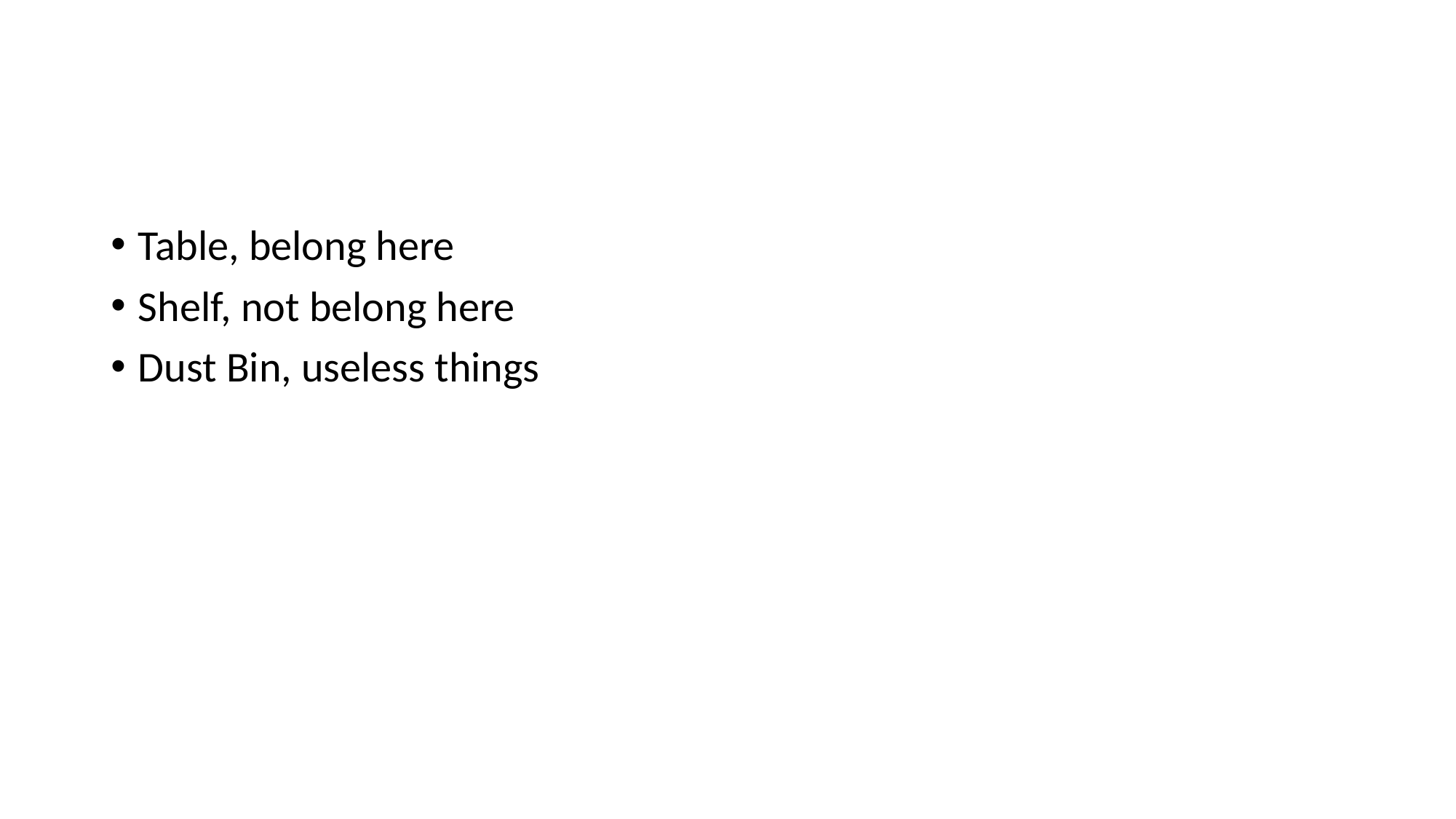

#
Table, belong here
Shelf, not belong here
Dust Bin, useless things